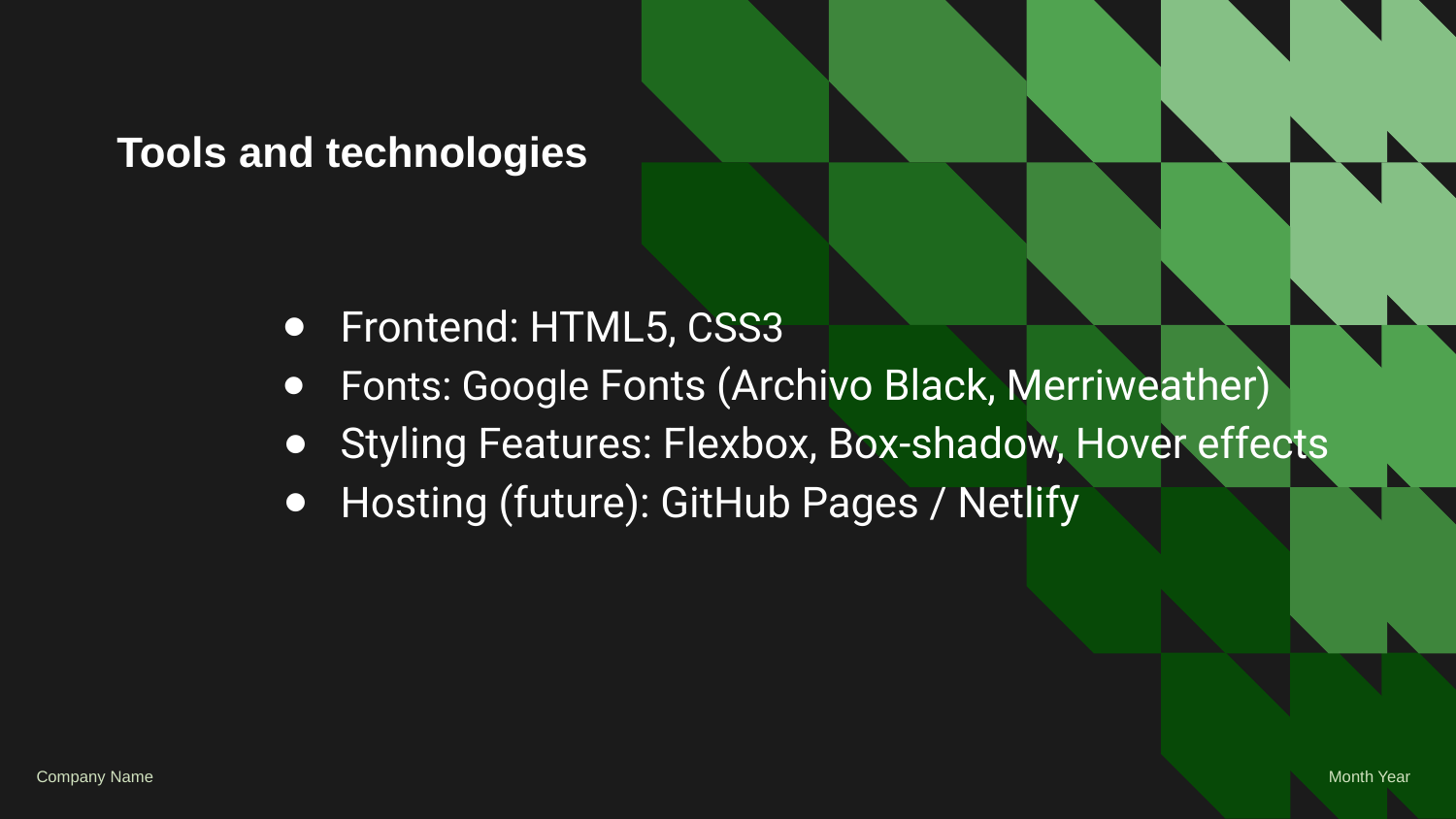

Tools and technologies

Frontend: HTML5, CSS3
Fonts: Google Fonts (Archivo Black, Merriweather)
Styling Features: Flexbox, Box-shadow, Hover effects
Hosting (future): GitHub Pages / Netlify

Month Year
Company Name